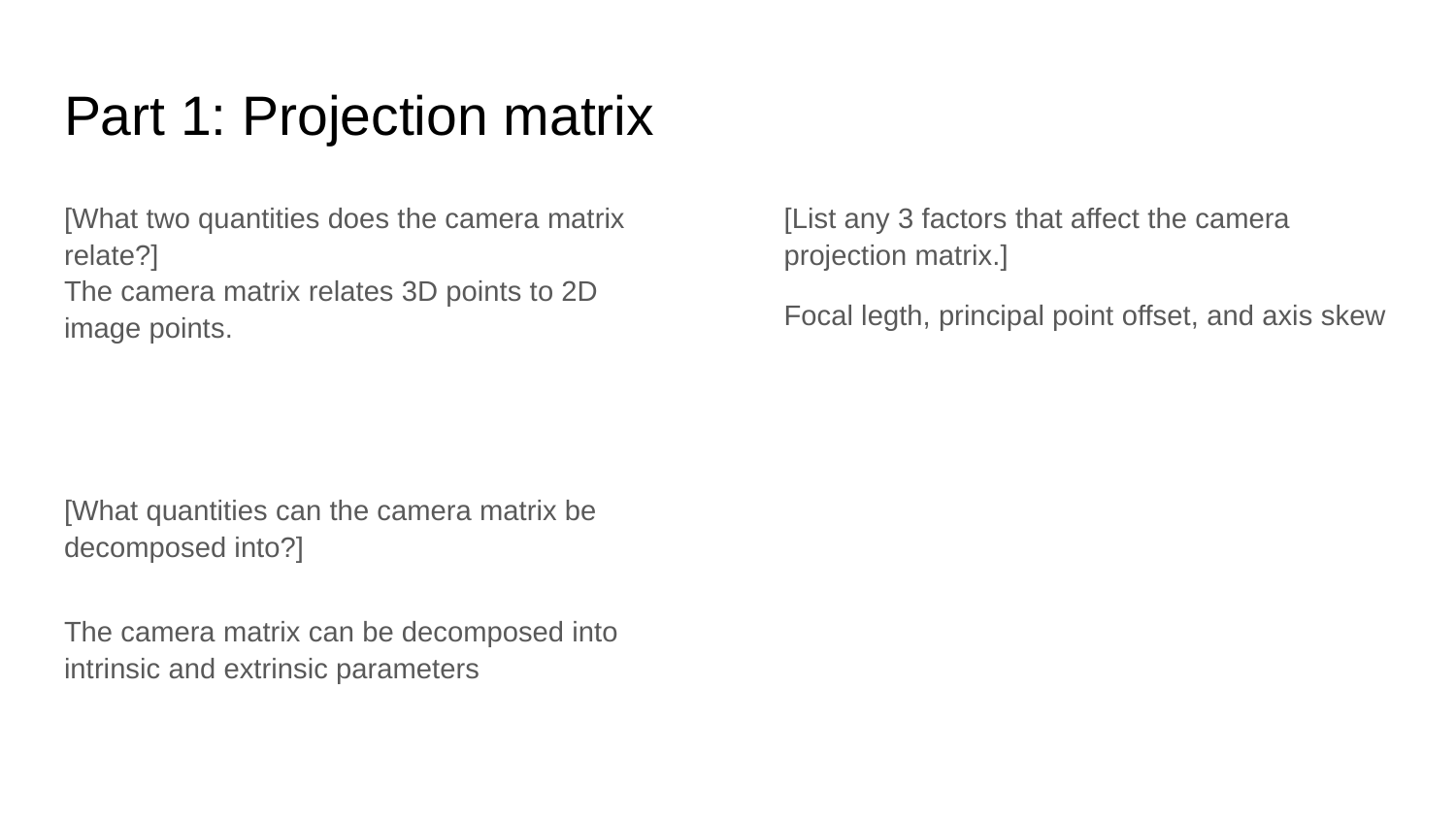

# Part 1: Projection matrix
[What two quantities does the camera matrix relate?]
The camera matrix relates 3D points to 2D image points.

[What quantities can the camera matrix be decomposed into?]
The camera matrix can be decomposed into intrinsic and extrinsic parameters

[List any 3 factors that affect the camera projection matrix.]
Focal legth, principal point offset, and axis skew